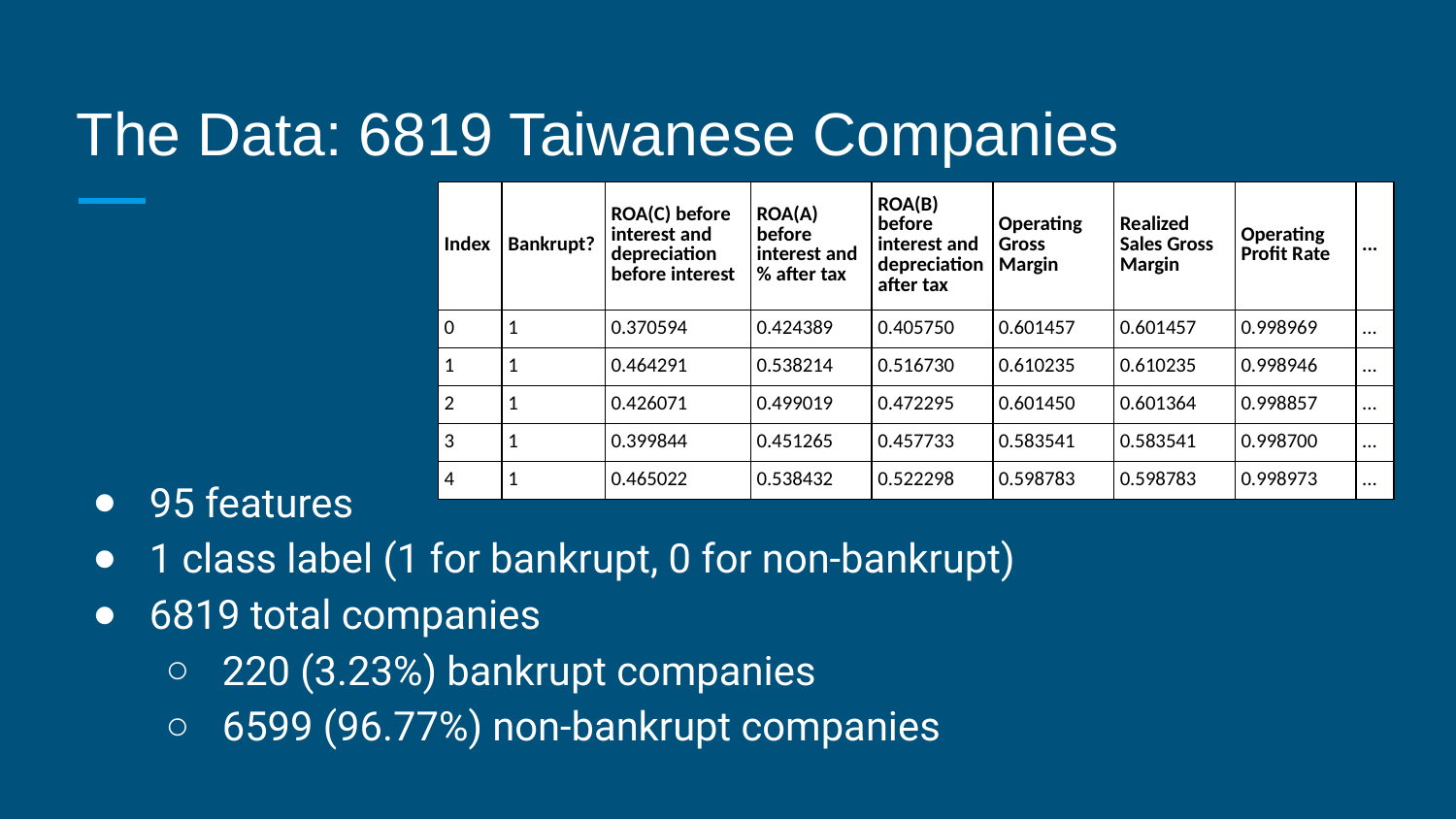

# The Data: 6819 Taiwanese Companies
| Index | Bankrupt? | ROA(C) before interest and depreciation before interest | ROA(A) before interest and % after tax | ROA(B) before interest and depreciation after tax | Operating Gross Margin | Realized Sales Gross Margin | Operating Profit Rate | ... |
| --- | --- | --- | --- | --- | --- | --- | --- | --- |
| 0 | 1 | 0.370594 | 0.424389 | 0.405750 | 0.601457 | 0.601457 | 0.998969 | ... |
| 1 | 1 | 0.464291 | 0.538214 | 0.516730 | 0.610235 | 0.610235 | 0.998946 | ... |
| 2 | 1 | 0.426071 | 0.499019 | 0.472295 | 0.601450 | 0.601364 | 0.998857 | ... |
| 3 | 1 | 0.399844 | 0.451265 | 0.457733 | 0.583541 | 0.583541 | 0.998700 | ... |
| 4 | 1 | 0.465022 | 0.538432 | 0.522298 | 0.598783 | 0.598783 | 0.998973 | ... |
95 features
1 class label (1 for bankrupt, 0 for non-bankrupt)
6819 total companies
220 (3.23%) bankrupt companies
6599 (96.77%) non-bankrupt companies